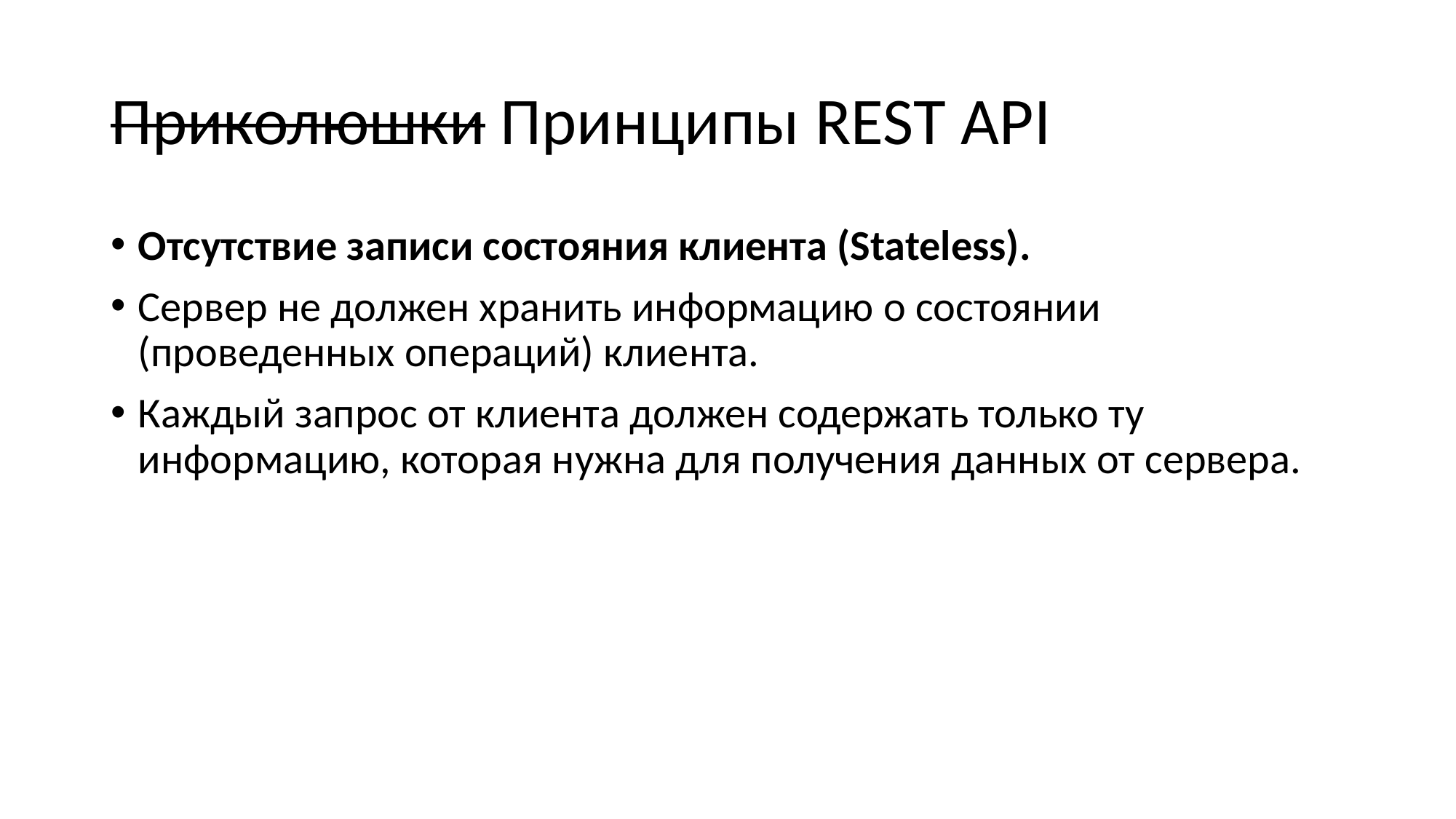

# Приколюшки Принципы REST API
Отсутствие записи состояния клиента (Stateless).
Сервер не должен хранить информацию о состоянии (проведенных операций) клиента.
Каждый запрос от клиента должен содержать только ту информацию, которая нужна для получения данных от сервера.